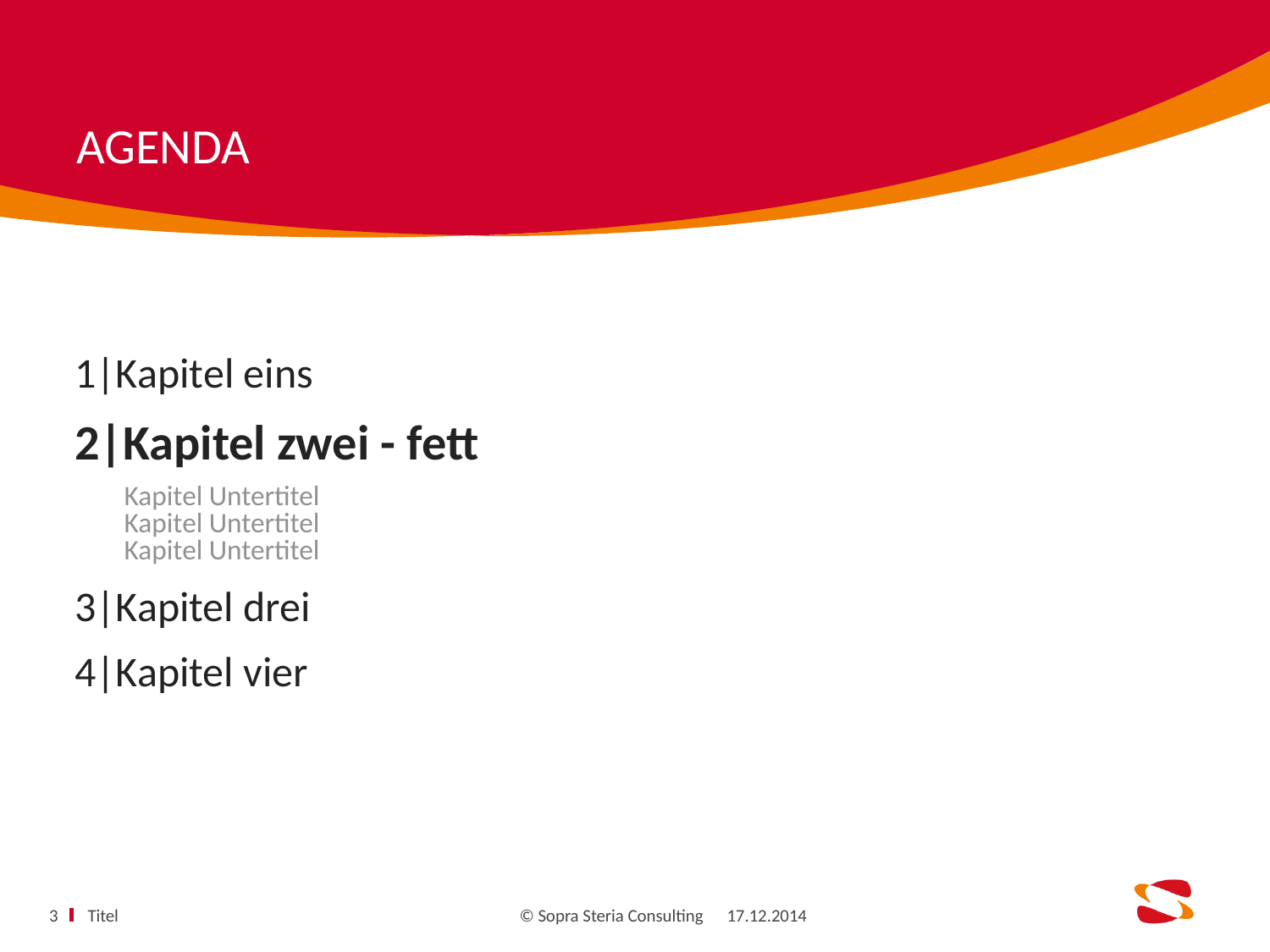

1|Kapitel eins
2|Kapitel zwei - fett
Kapitel Untertitel
Kapitel Untertitel
Kapitel Untertitel
3|Kapitel drei
4|Kapitel vier
Titel
3
17.12.2014